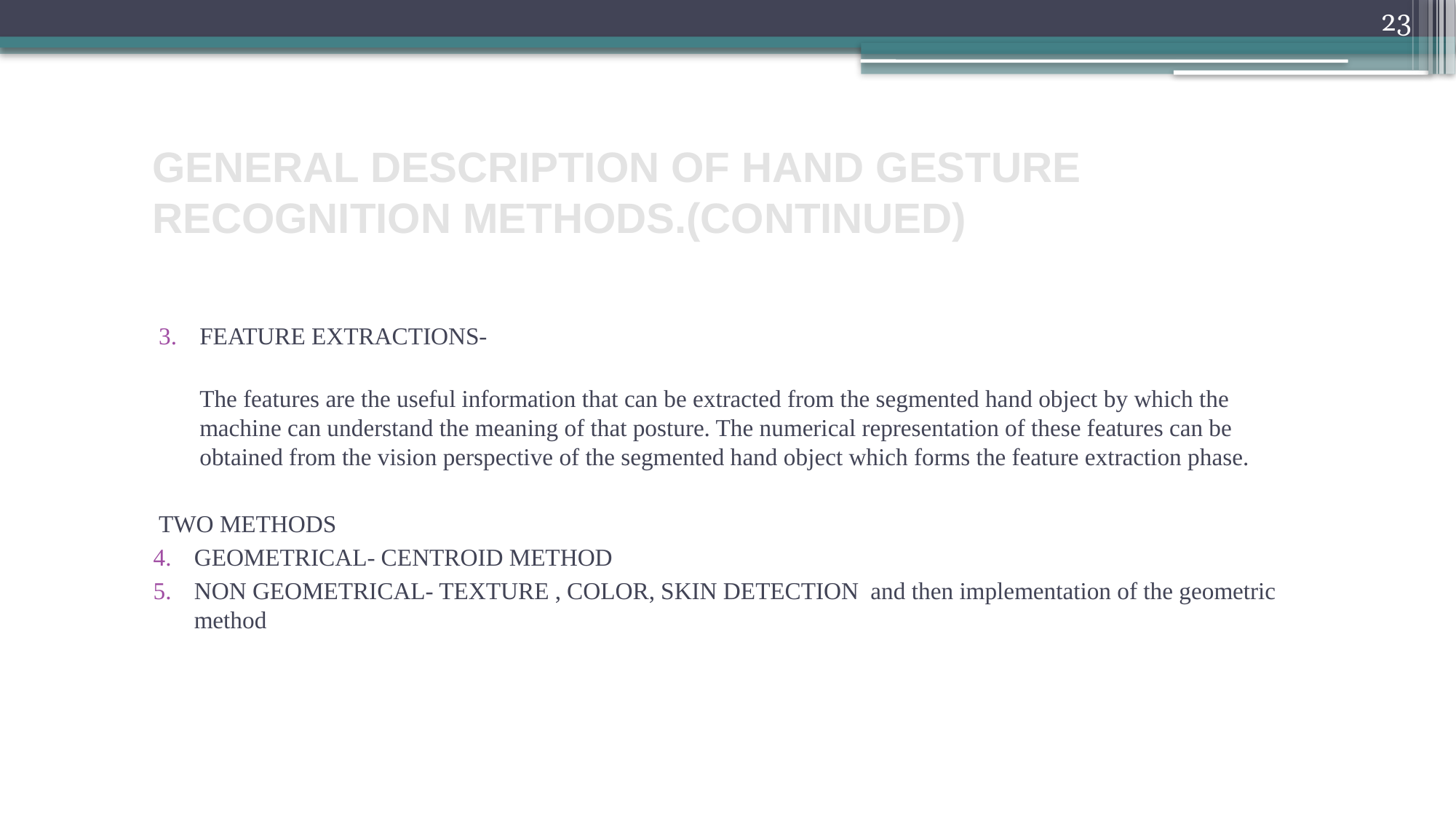

GENERAL DESCRIPTION OF HAND GESTURE RECOGNITION METHODS.(CONTINUED)
23

FEATURE EXTRACTIONS-
The features are the useful information that can be extracted from the segmented hand object by which the machine can understand the meaning of that posture. The numerical representation of these features can be obtained from the vision perspective of the segmented hand object which forms the feature extraction phase.

TWO METHODS
GEOMETRICAL- CENTROID METHOD
NON GEOMETRICAL- TEXTURE , COLOR, SKIN DETECTION  and then implementation of the geometric method
#